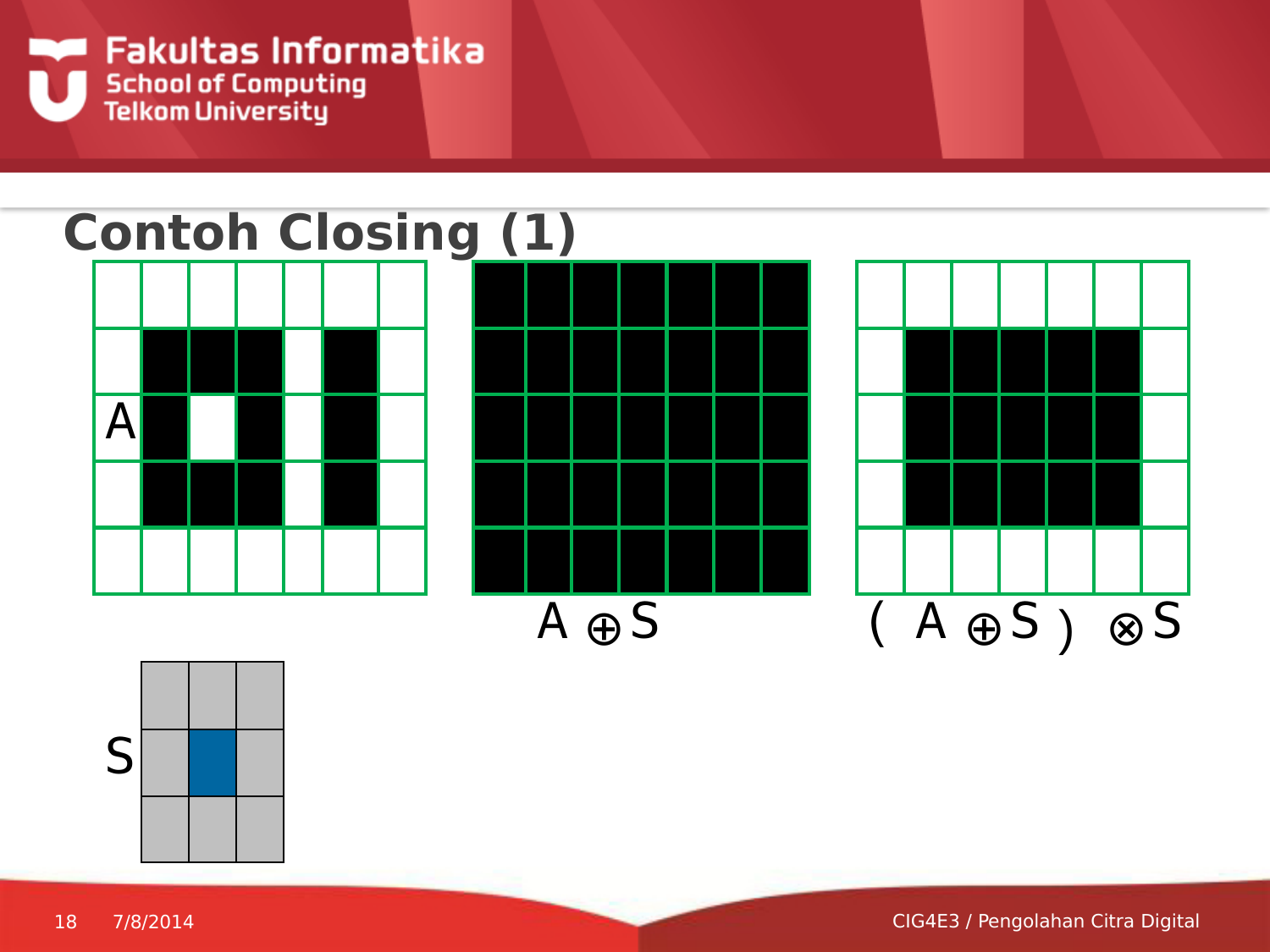

# Contoh Closing (1)
|  |  |  |  |  |  |  |  |  |  |  |  |  |  |  |  |  |  |  |  |  |  |  |
| --- | --- | --- | --- | --- | --- | --- | --- | --- | --- | --- | --- | --- | --- | --- | --- | --- | --- | --- | --- | --- | --- | --- |
|  |  |  |  |  |  |  |  |  |  |  |  |  |  |  |  |  |  |  |  |  |  |  |
| A |  |  |  |  |  |  |  |  |  |  |  |  |  |  |  |  |  |  |  |  |  |  |
|  |  |  |  |  |  |  |  |  |  |  |  |  |  |  |  |  |  |  |  |  |  |  |
|  |  |  |  |  |  |  |  |  |  |  |  |  |  |  |  |  |  |  |  |  |  |  |
|  |  |  |  |  |  |  |  |  | A | ⊕ | S |  |  |  |  | ( | A | ⊕ | S | ) | ⊗ | S |
|  |  |  |  |  |  |  |  |  |  |  |  |  |  |  |  |  |  |  |  |  |  |  |
| S |  |  |  |  |  |  |  |  |  |  |  |  |  |  |  |  |  |  |  |  |  |  |
|  |  |  |  |  |  |  |  |  |  |  |  |  |  |  |  |  |  |  |  |  |  |  |

18
7/8/2014